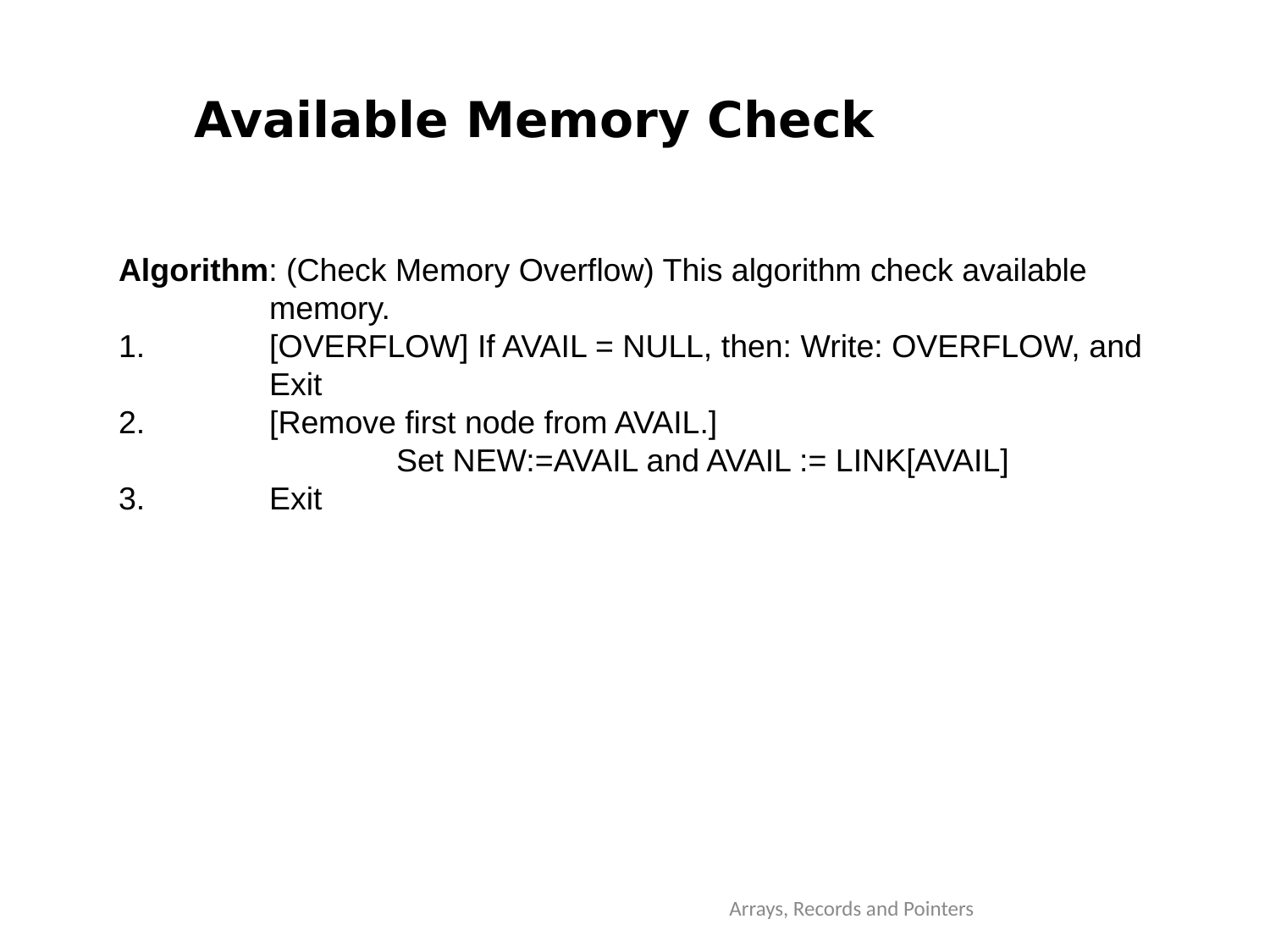

# Available Memory Check
Algorithm: (Check Memory Overflow) This algorithm check available memory.
[OVERFLOW] If AVAIL = NULL, then: Write: OVERFLOW, and Exit
[Remove first node from AVAIL.]
Set NEW:=AVAIL and AVAIL := LINK[AVAIL]
Exit
Arrays, Records and Pointers